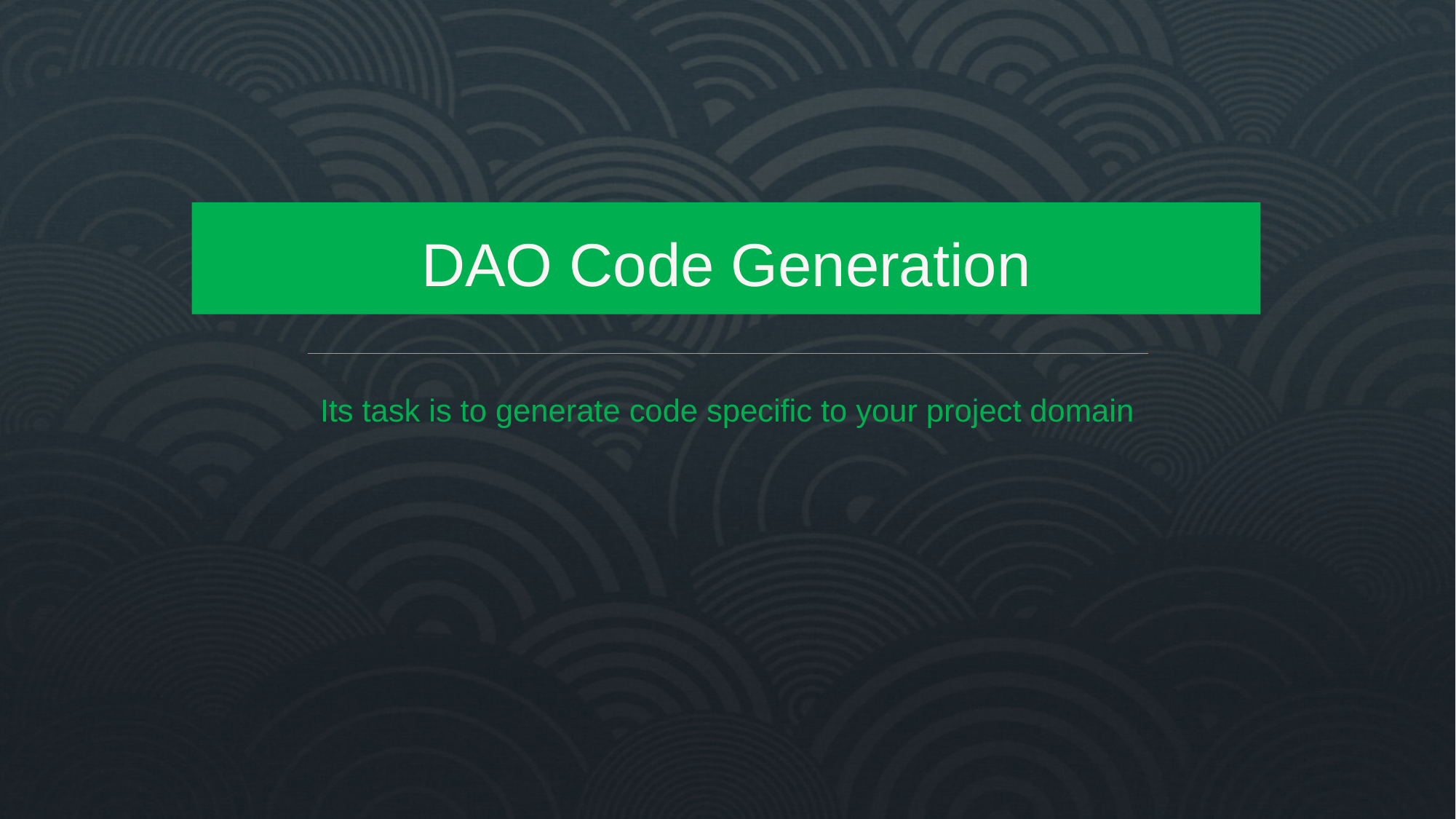

DAO Code Generation
Its task is to generate code specific to your project domain